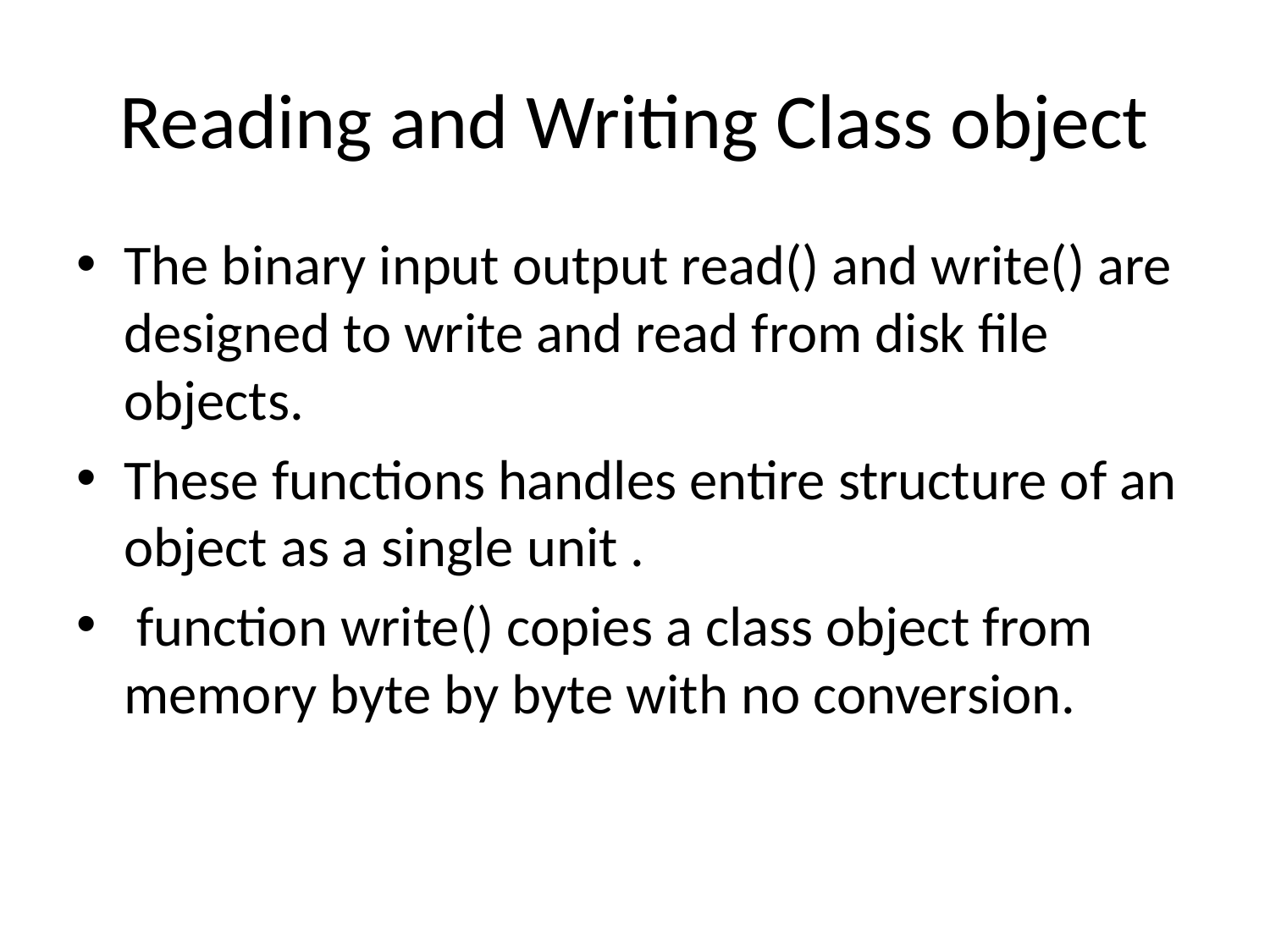

# Reading and Writing Class object
The binary input output read() and write() are designed to write and read from disk file objects.
These functions handles entire structure of an object as a single unit .
 function write() copies a class object from memory byte by byte with no conversion.